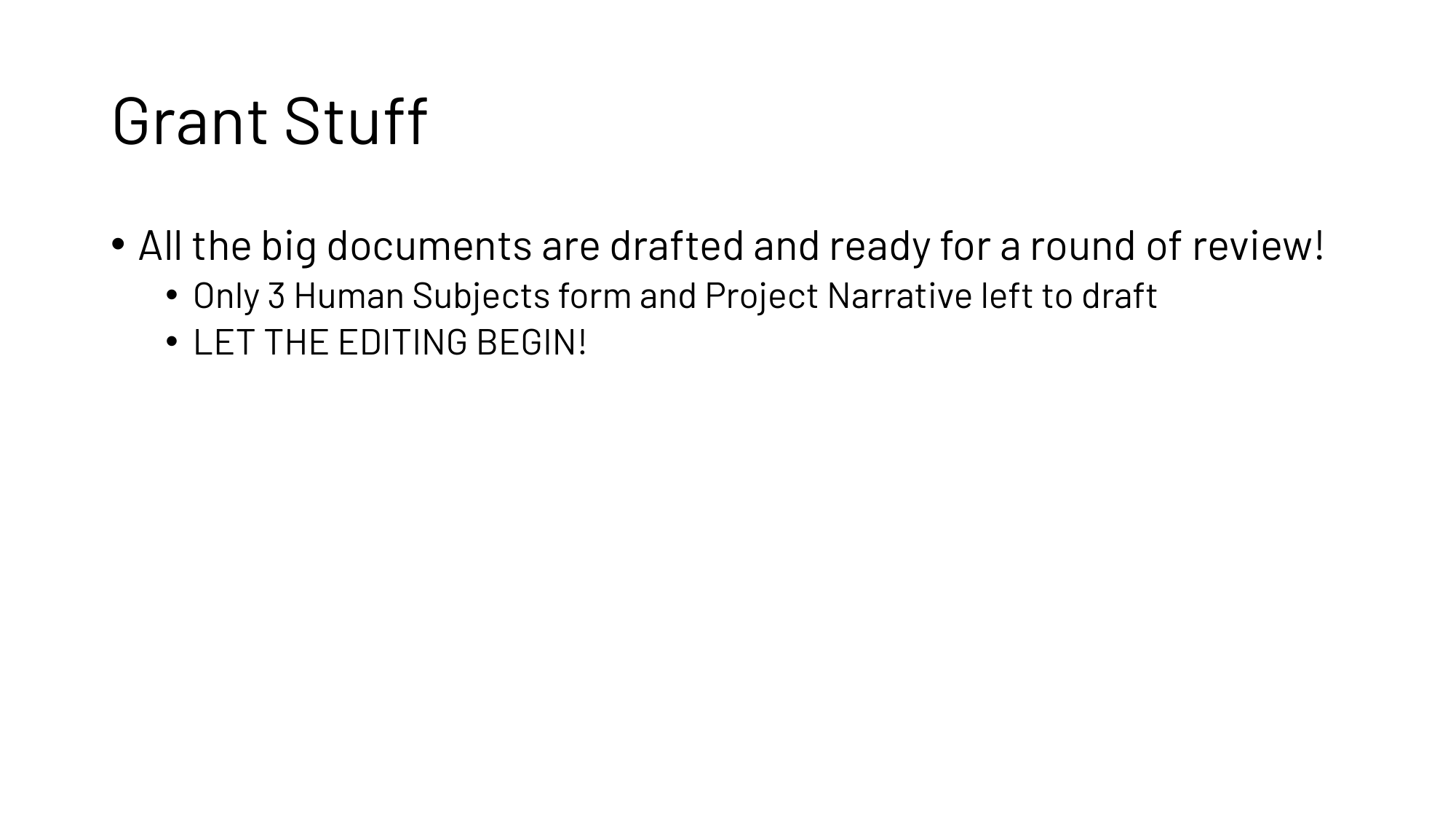

# Grant Stuff
All the big documents are drafted and ready for a round of review!
Only 3 Human Subjects form and Project Narrative left to draft
LET THE EDITING BEGIN!